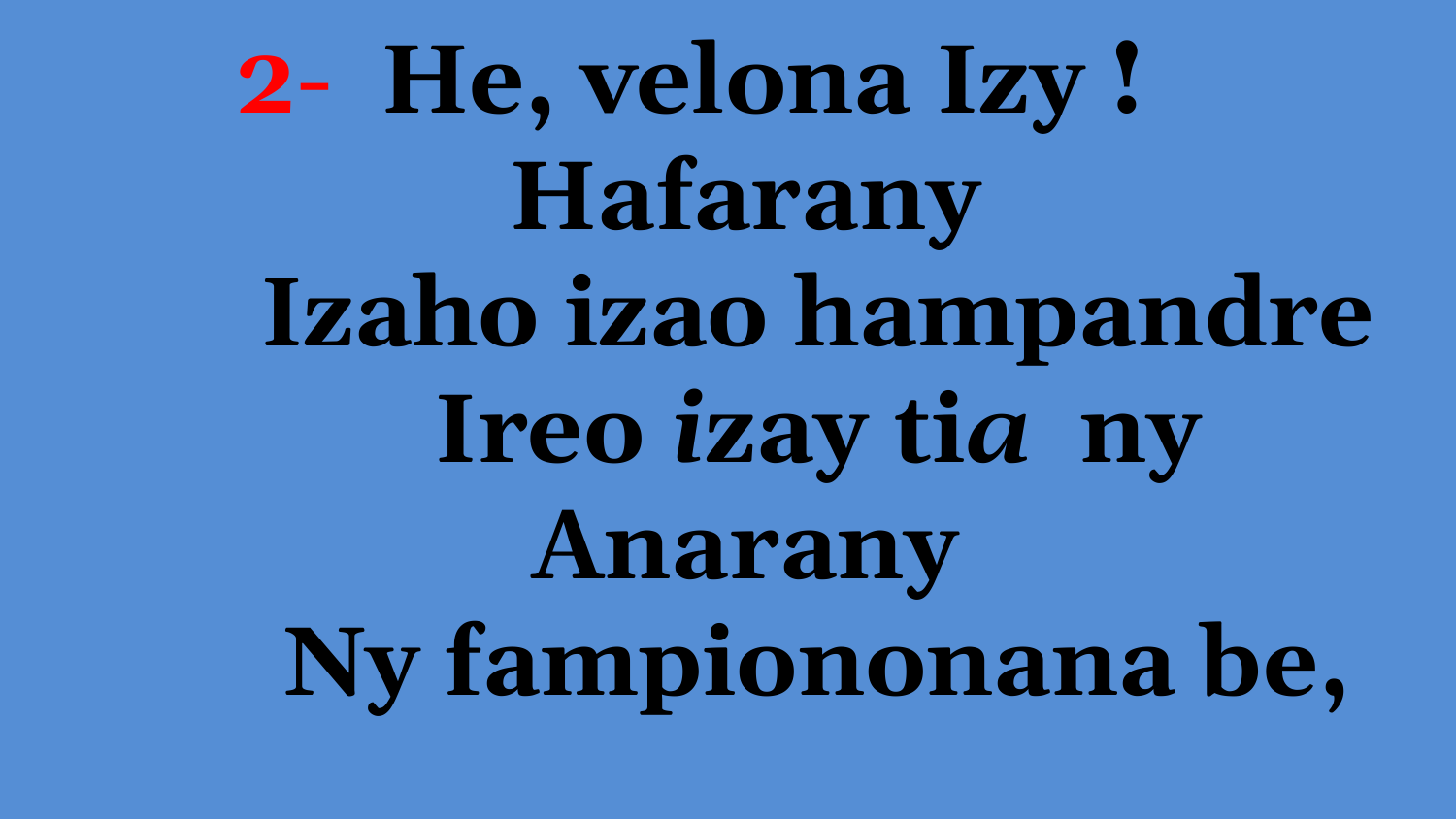

# 2- 	He, velona Izy ! 	Hafarany Izaho izao hampandre Ireo izay tia  ny Anarany Ny fampiononana be,